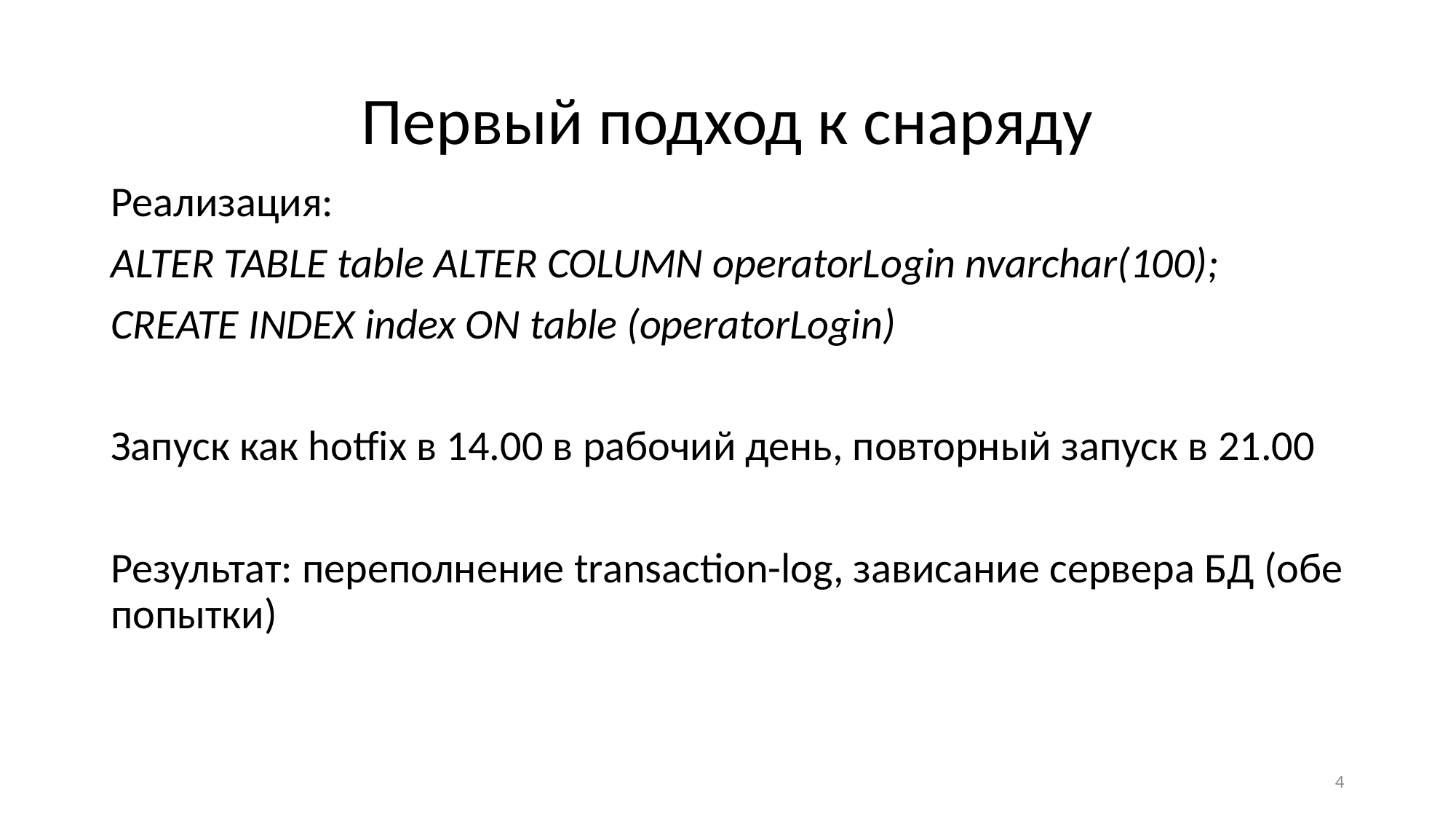

# Первый подход к снаряду
Реализация:
ALTER TABLE table ALTER COLUMN operatorLogin nvarchar(100);
CREATE INDEX index ON table (operatorLogin)

Запуск как hotfix в 14.00 в рабочий день, повторный запуск в 21.00

Результат: переполнение transaction-log, зависание сервера БД (обе попытки)

4